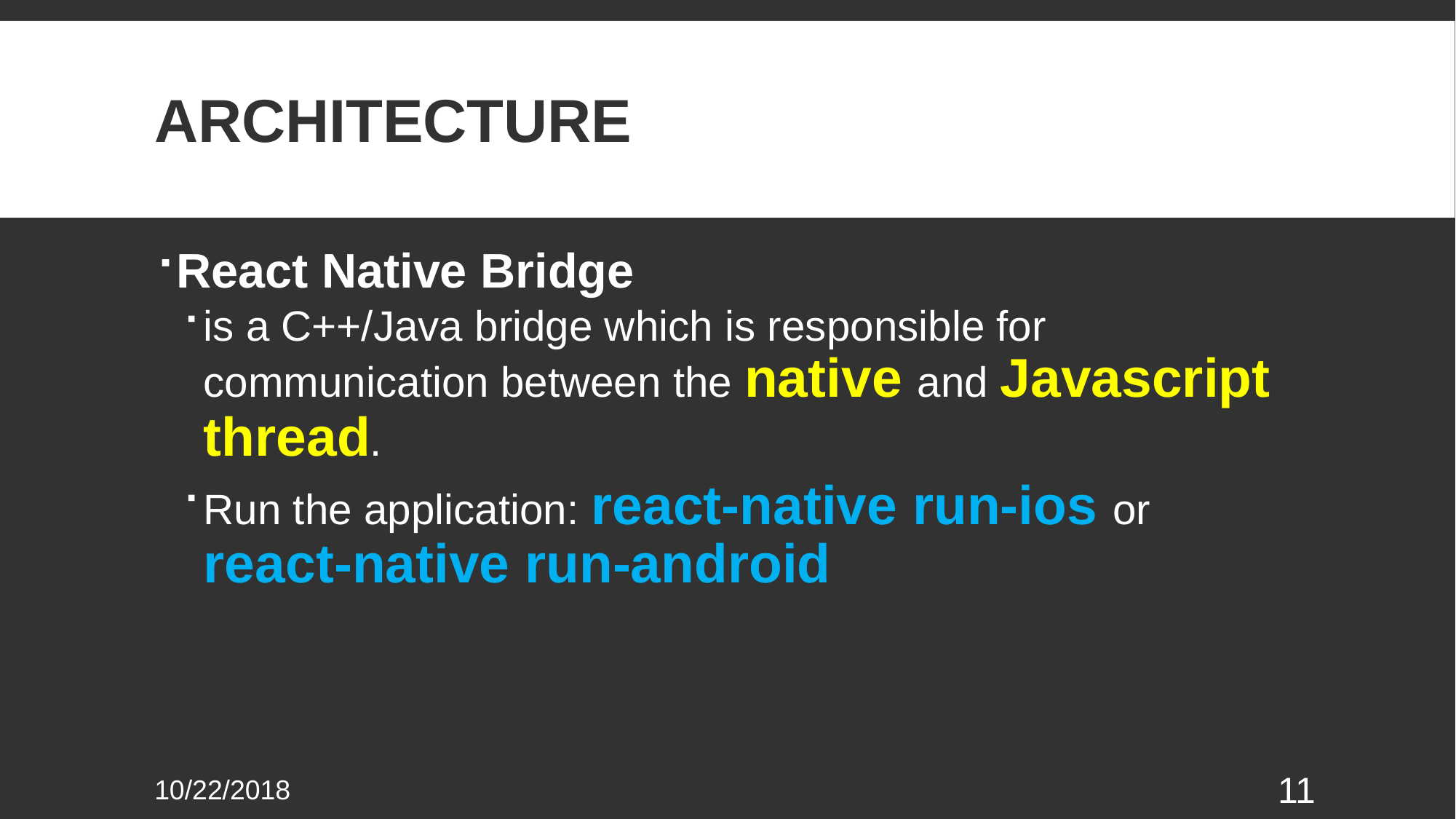

# Architecture
React Native Bridge
is a C++/Java bridge which is responsible for communication between the native and Javascript thread.
Run the application: react-native run-ios or
react-native run-android
10/22/2018
11